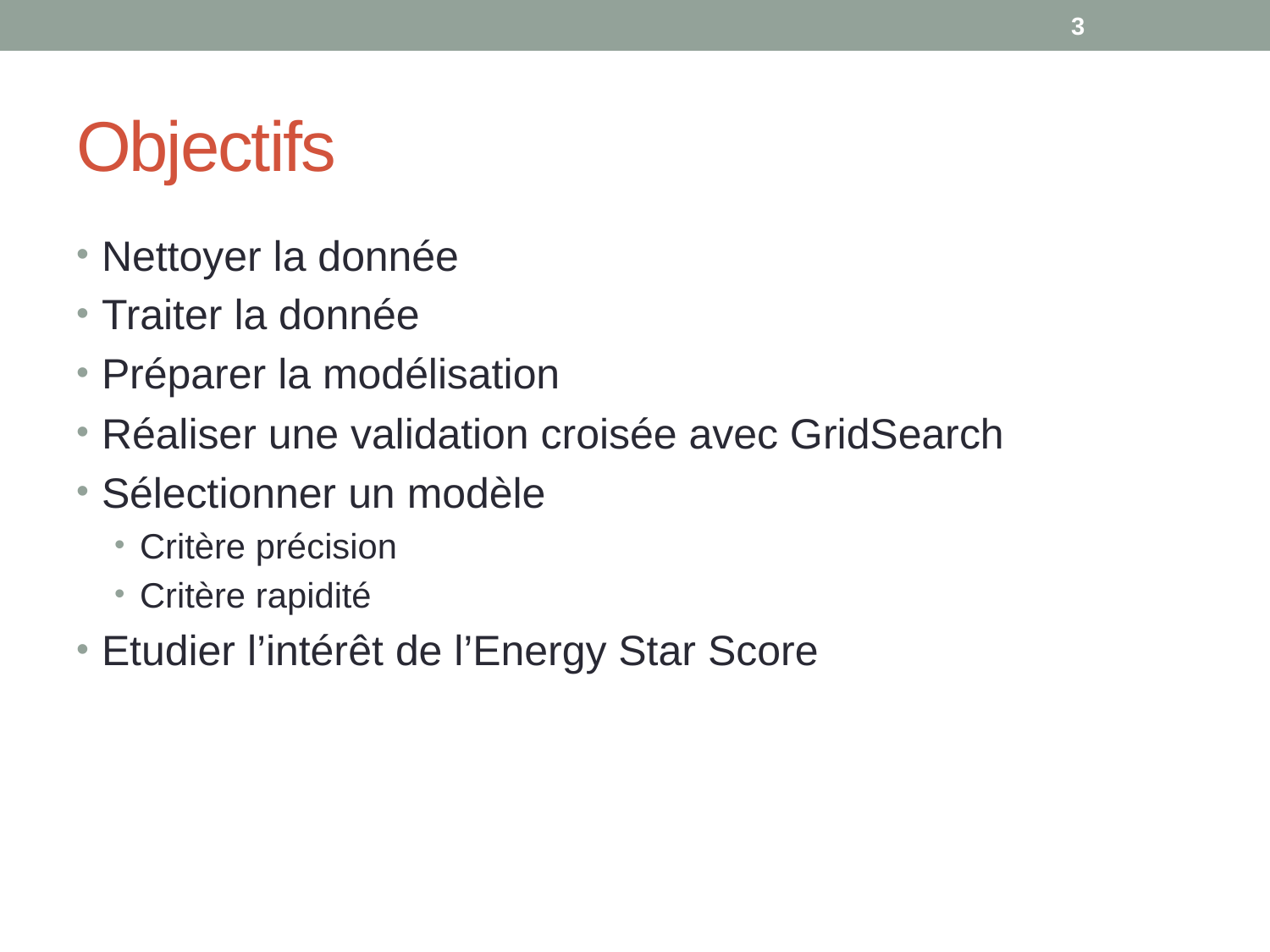

3
# Objectifs
Nettoyer la donnée
Traiter la donnée
Préparer la modélisation
Réaliser une validation croisée avec GridSearch
Sélectionner un modèle
Critère précision
Critère rapidité
Etudier l’intérêt de l’Energy Star Score